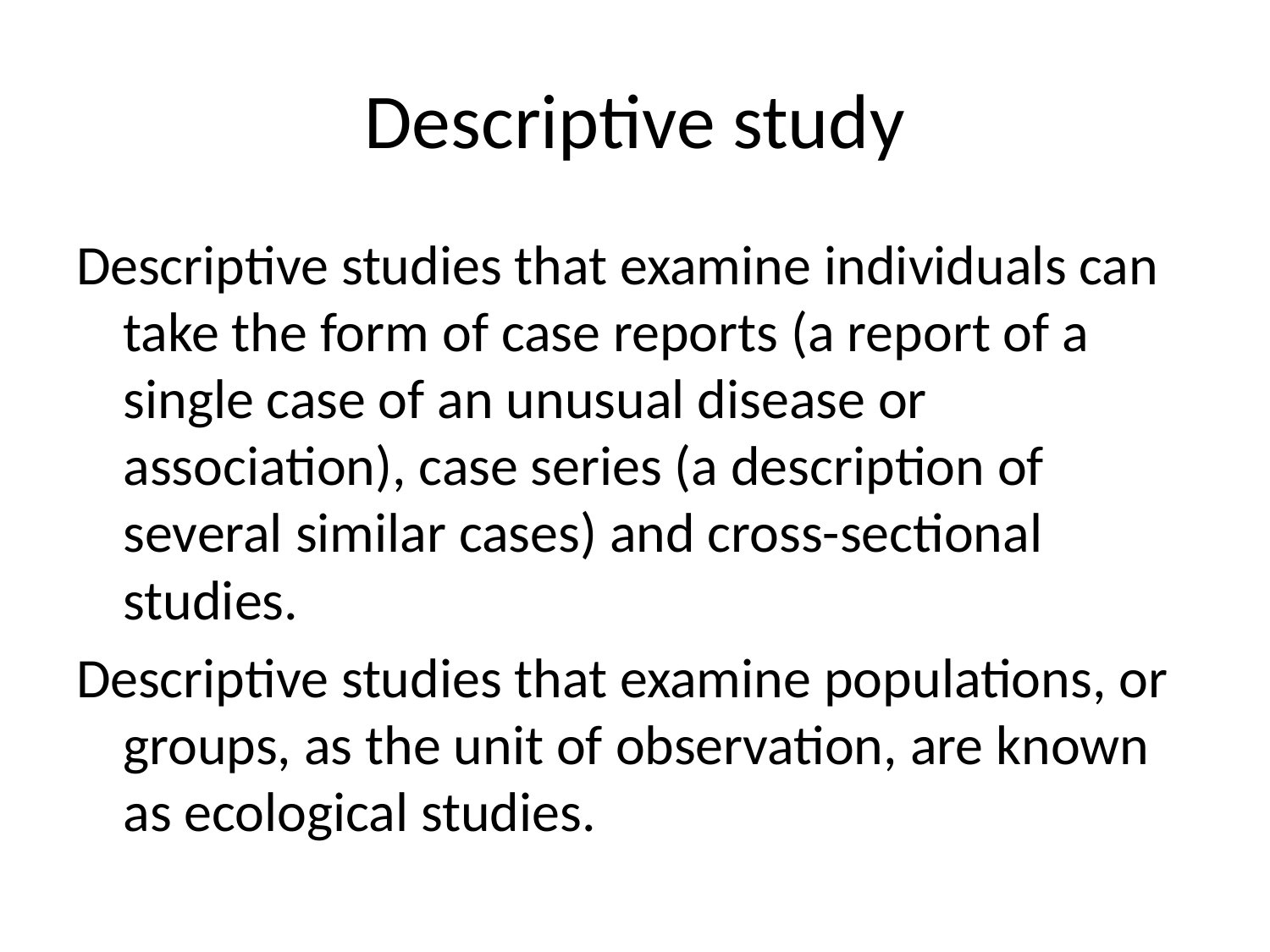

# Descriptive study
Descriptive studies that examine individuals can take the form of case reports (a report of a single case of an unusual disease or association), case series (a description of several similar cases) and cross-sectional studies.
Descriptive studies that examine populations, or groups, as the unit of observation, are known as ecological studies.